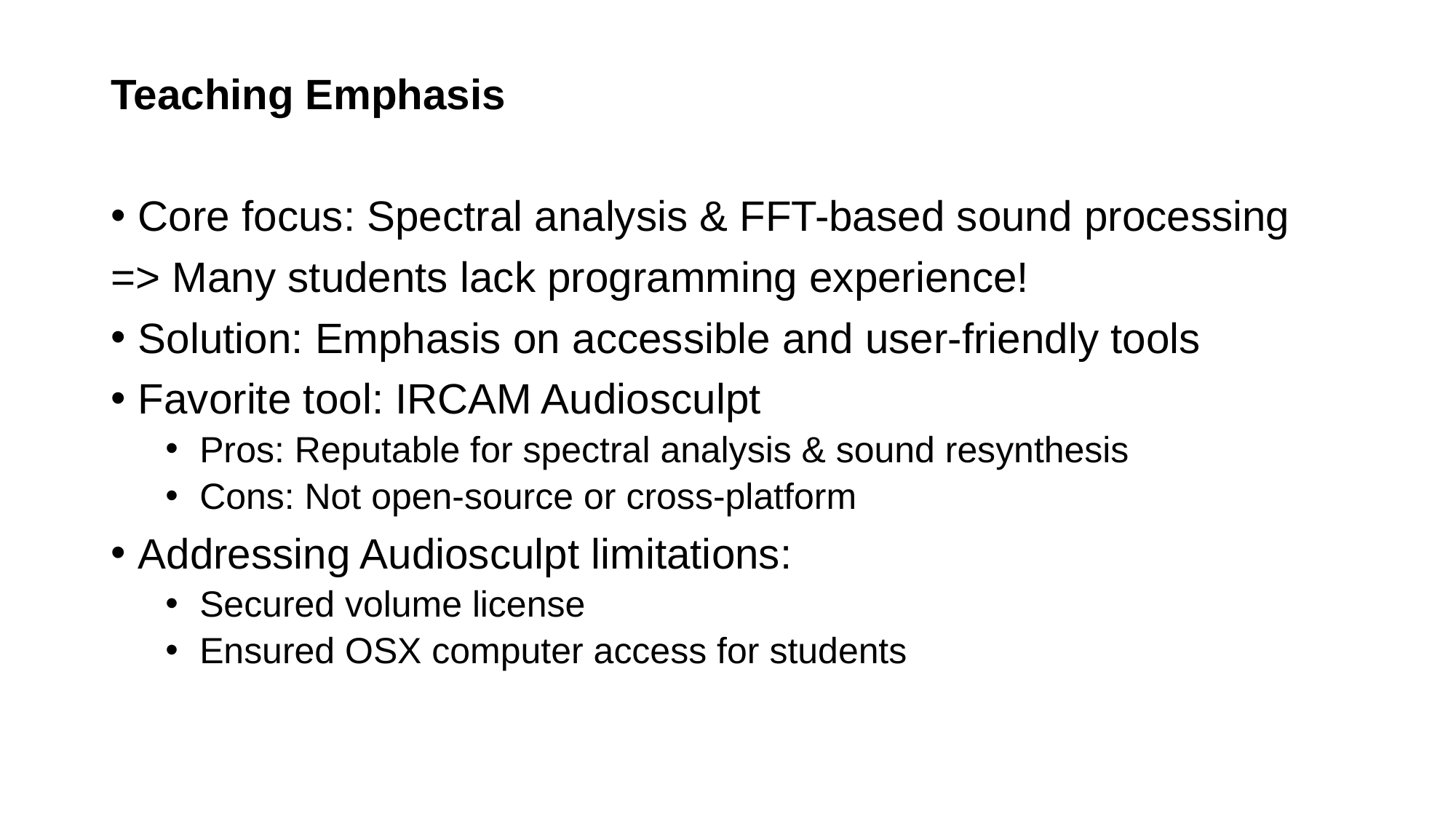

Teaching Emphasis

Core focus: Spectral analysis & FFT-based sound processing
=> Many students lack programming experience!
Solution: Emphasis on accessible and user-friendly tools
Favorite tool: IRCAM Audiosculpt
Pros: Reputable for spectral analysis & sound resynthesis
Cons: Not open-source or cross-platform
Addressing Audiosculpt limitations:
Secured volume license
Ensured OSX computer access for students